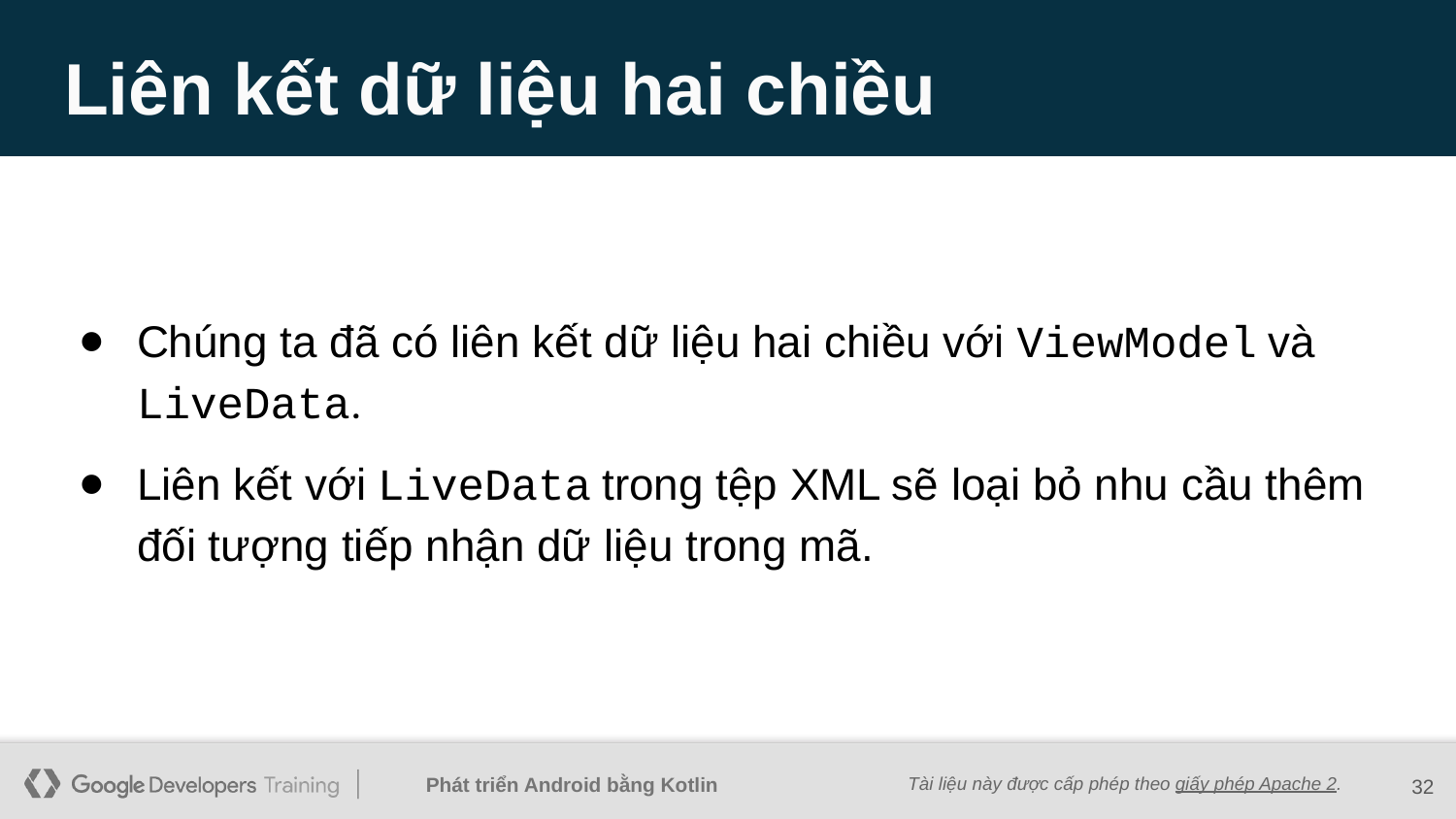

# Liên kết dữ liệu hai chiều
Chúng ta đã có liên kết dữ liệu hai chiều với ViewModel và LiveData.
Liên kết với LiveData trong tệp XML sẽ loại bỏ nhu cầu thêm đối tượng tiếp nhận dữ liệu trong mã.
32